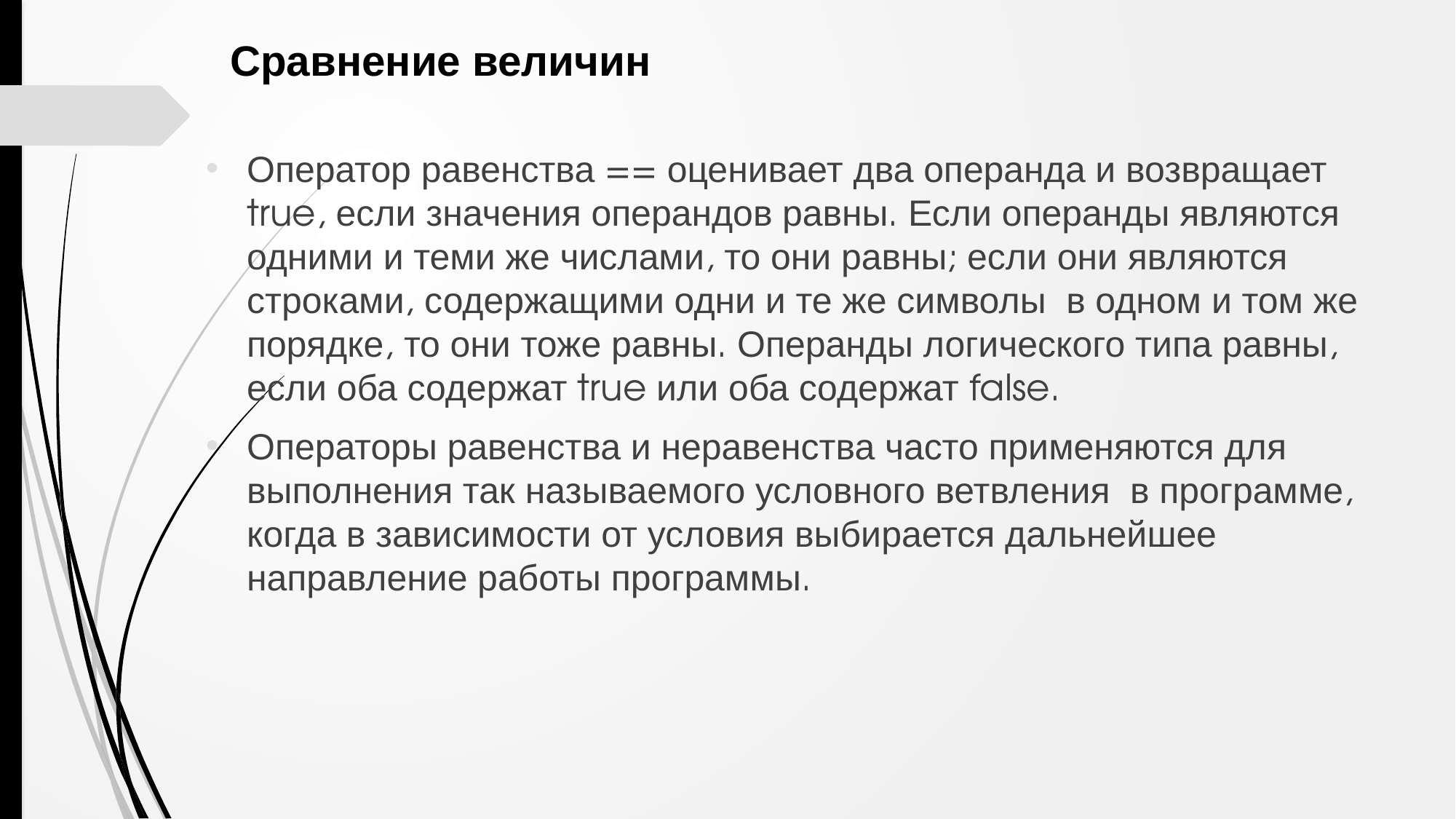

Сравнение величин
Оператор равенства == оценивает два операнда и возвращает true, если значения операндов равны. Если операнды являются одними и теми же числами, то они равны; если они являются строками, содержащими одни и те же символы  в одном и том же порядке, то они тоже равны. Операнды логического типа равны, если оба содержат true или оба содержат false.
Операторы равенства и неравенства часто применяются для выполнения так называемого условного ветвления  в программе, когда в зависимости от условия выбирается дальнейшее направление работы программы.